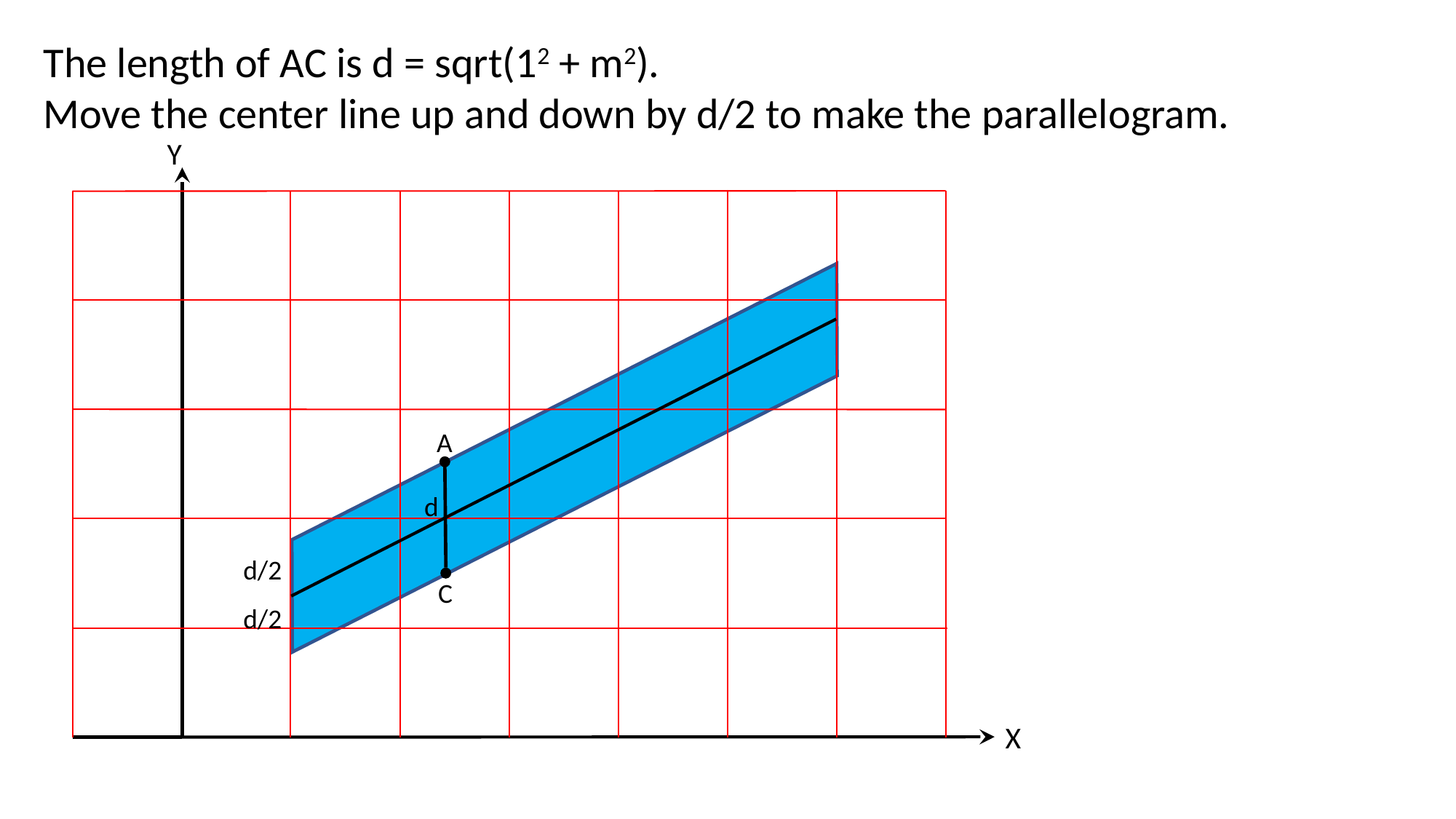

The length of AC is d = sqrt(12 + m2).
Move the center line up and down by d/2 to make the parallelogram.
Y

A

d
d/2

C
d/2
X